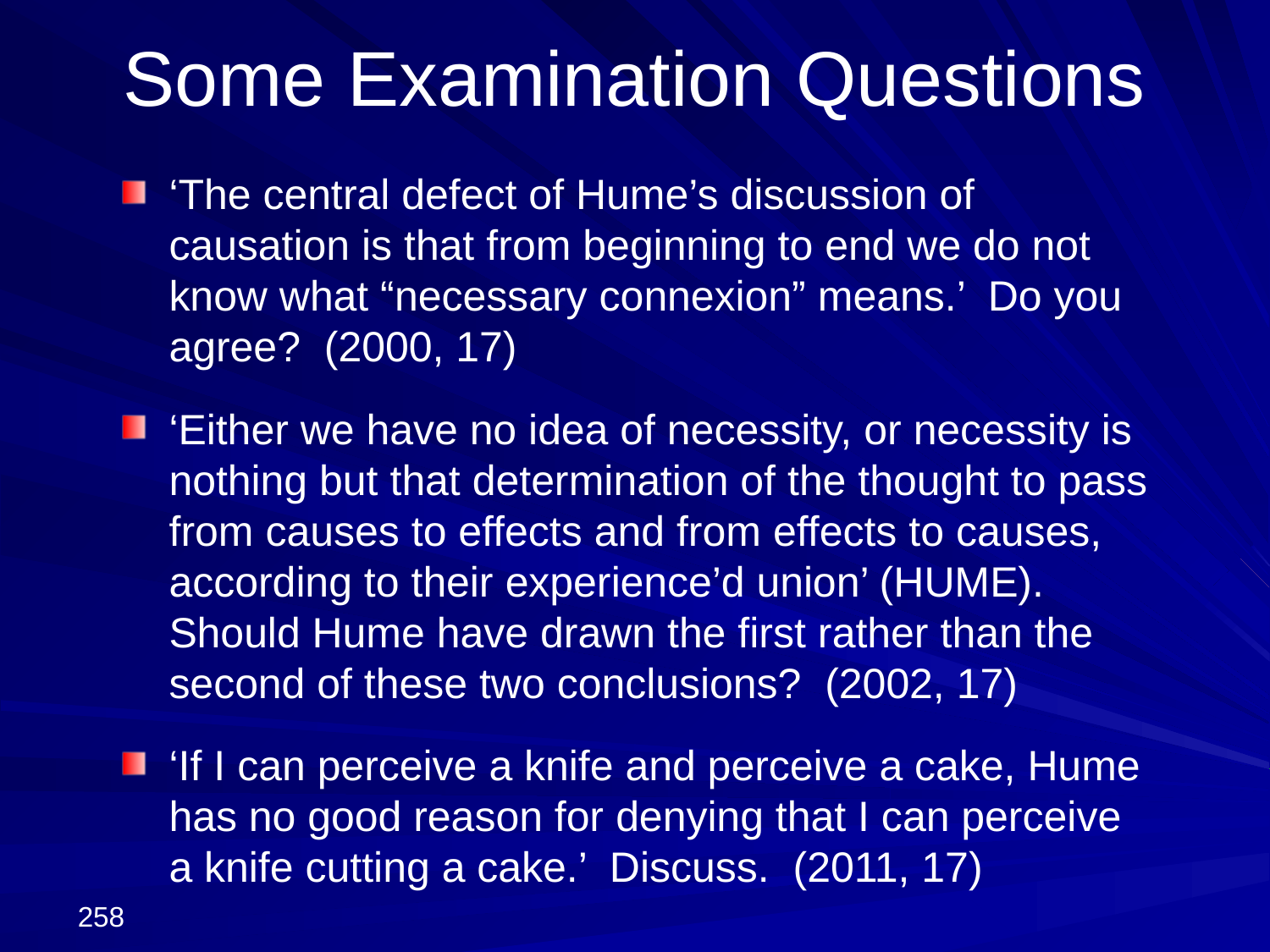

# Some Examination Questions
‘The central defect of Hume’s discussion of causation is that from beginning to end we do not know what “necessary connexion” means.’  Do you agree?  (2000, 17)
‘Either we have no idea of necessity, or necessity is nothing but that determination of the thought to pass from causes to effects and from effects to causes, according to their experience’d union’ (HUME).  Should Hume have drawn the first rather than the second of these two conclusions?  (2002, 17)
‘If I can perceive a knife and perceive a cake, Hume has no good reason for denying that I can perceive a knife cutting a cake.’  Discuss.  (2011, 17)

258